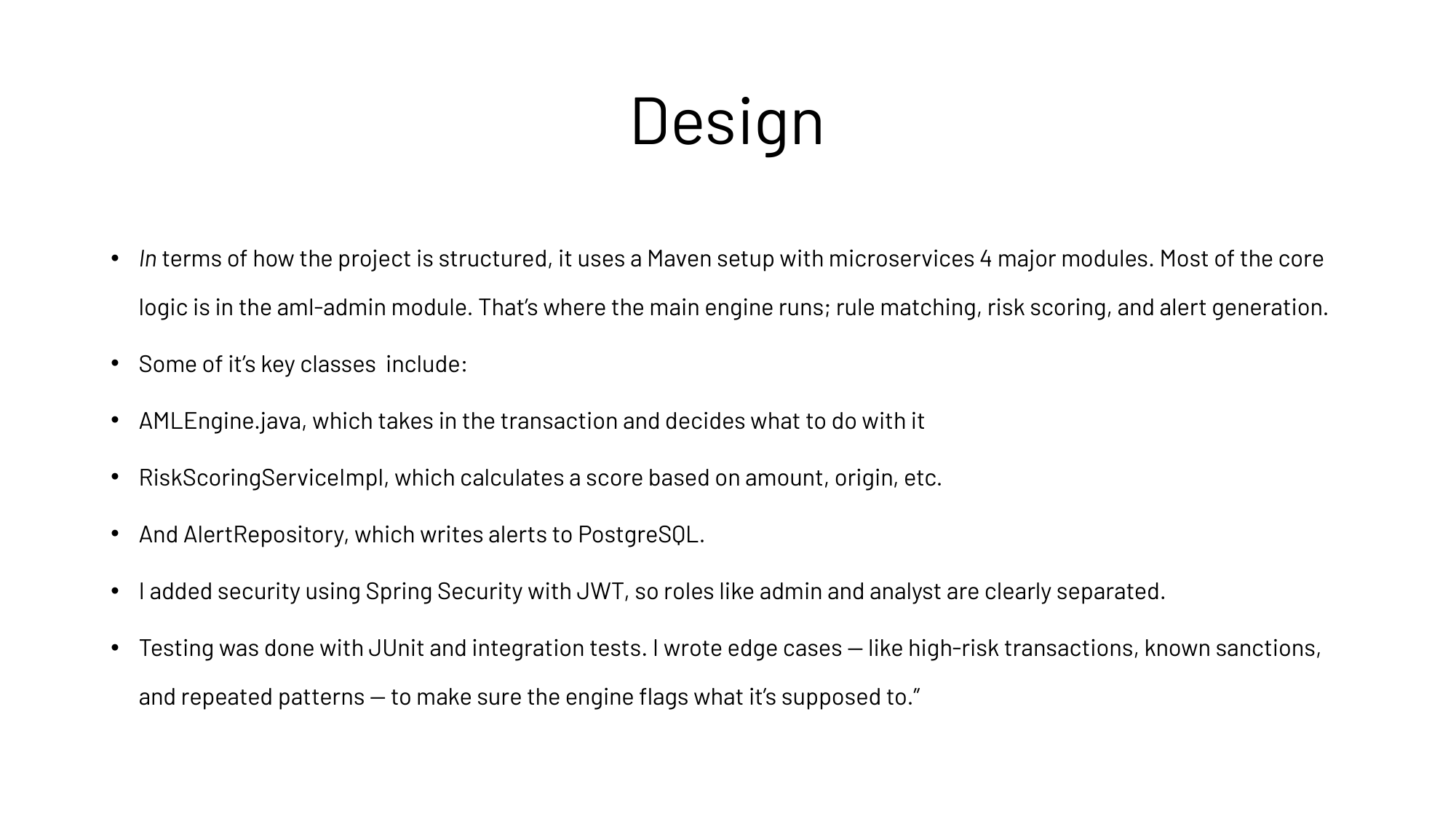

# Design
In terms of how the project is structured, it uses a Maven setup with microservices 4 major modules. Most of the core logic is in the aml-admin module. That’s where the main engine runs; rule matching, risk scoring, and alert generation.
Some of it’s key classes  include:
AMLEngine.java, which takes in the transaction and decides what to do with it
RiskScoringServiceImpl, which calculates a score based on amount, origin, etc.
And AlertRepository, which writes alerts to PostgreSQL.
I added security using Spring Security with JWT, so roles like admin and analyst are clearly separated.
Testing was done with JUnit and integration tests. I wrote edge cases — like high-risk transactions, known sanctions, and repeated patterns — to make sure the engine flags what it’s supposed to.”